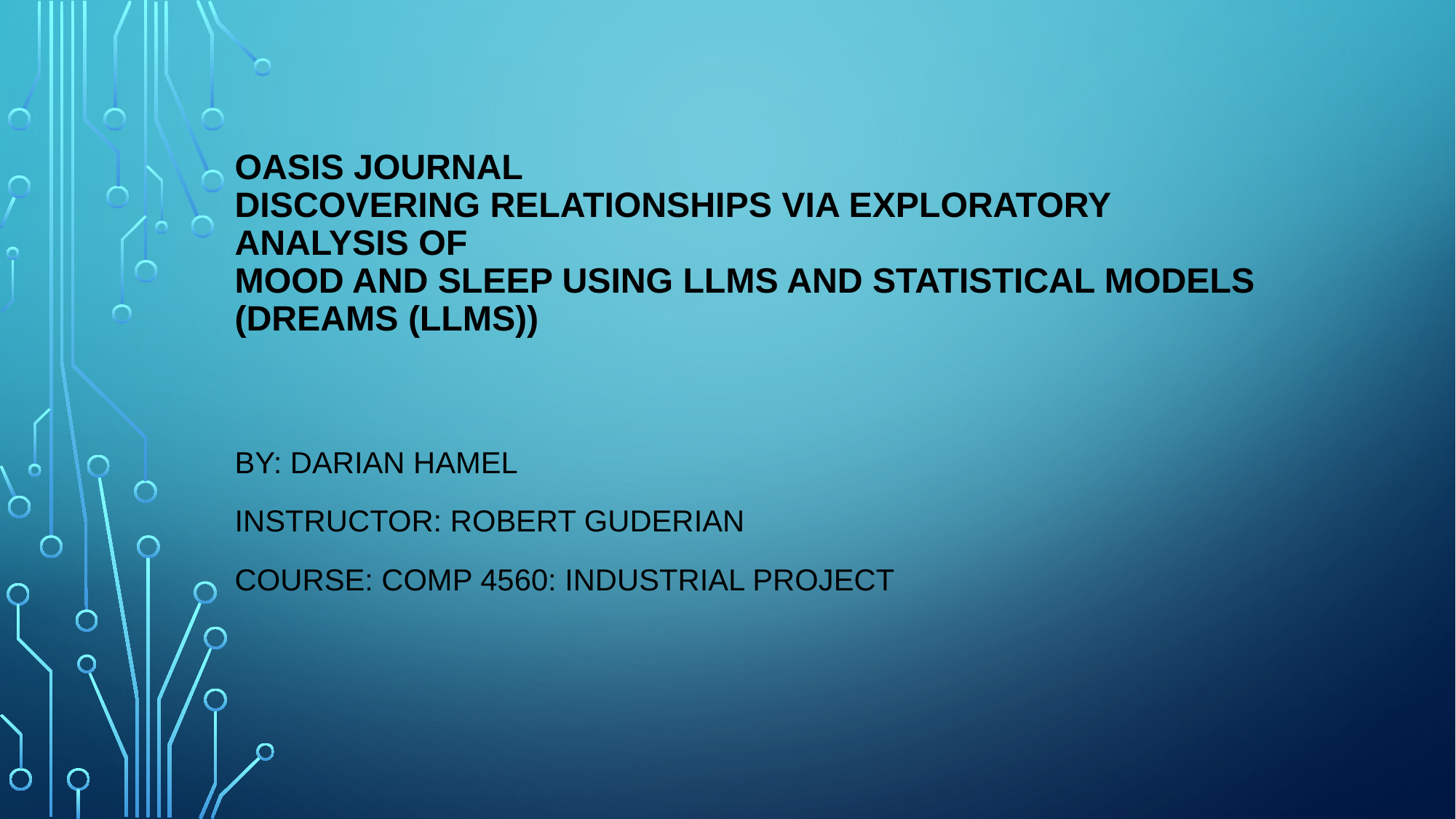

# Oasis Journal Discovering Relationships via Exploratory Analysis of Mood and Sleep using LLMs and Statistical Models (DREAMS (LLMs))
By: Darian Hamel
Instructor: Robert Guderian
Course: COMP 4560: Industrial Project